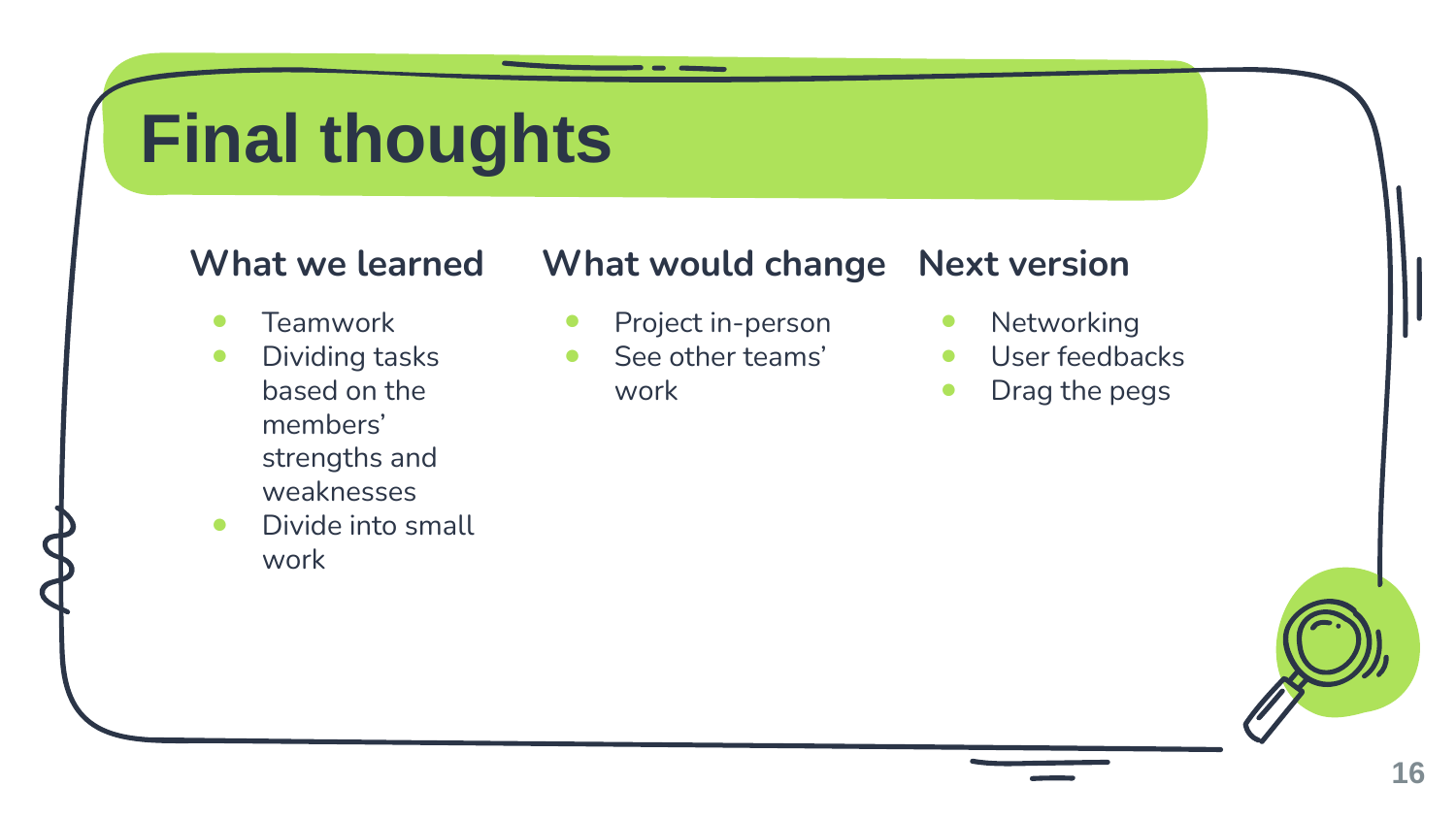

# Final thoughts
What we learned
Teamwork
Dividing tasks based on the members’ strengths and weaknesses
Divide into small work
What would change
Project in-person
See other teams’ work

Next version
Networking
User feedbacks
Drag the pegs

16